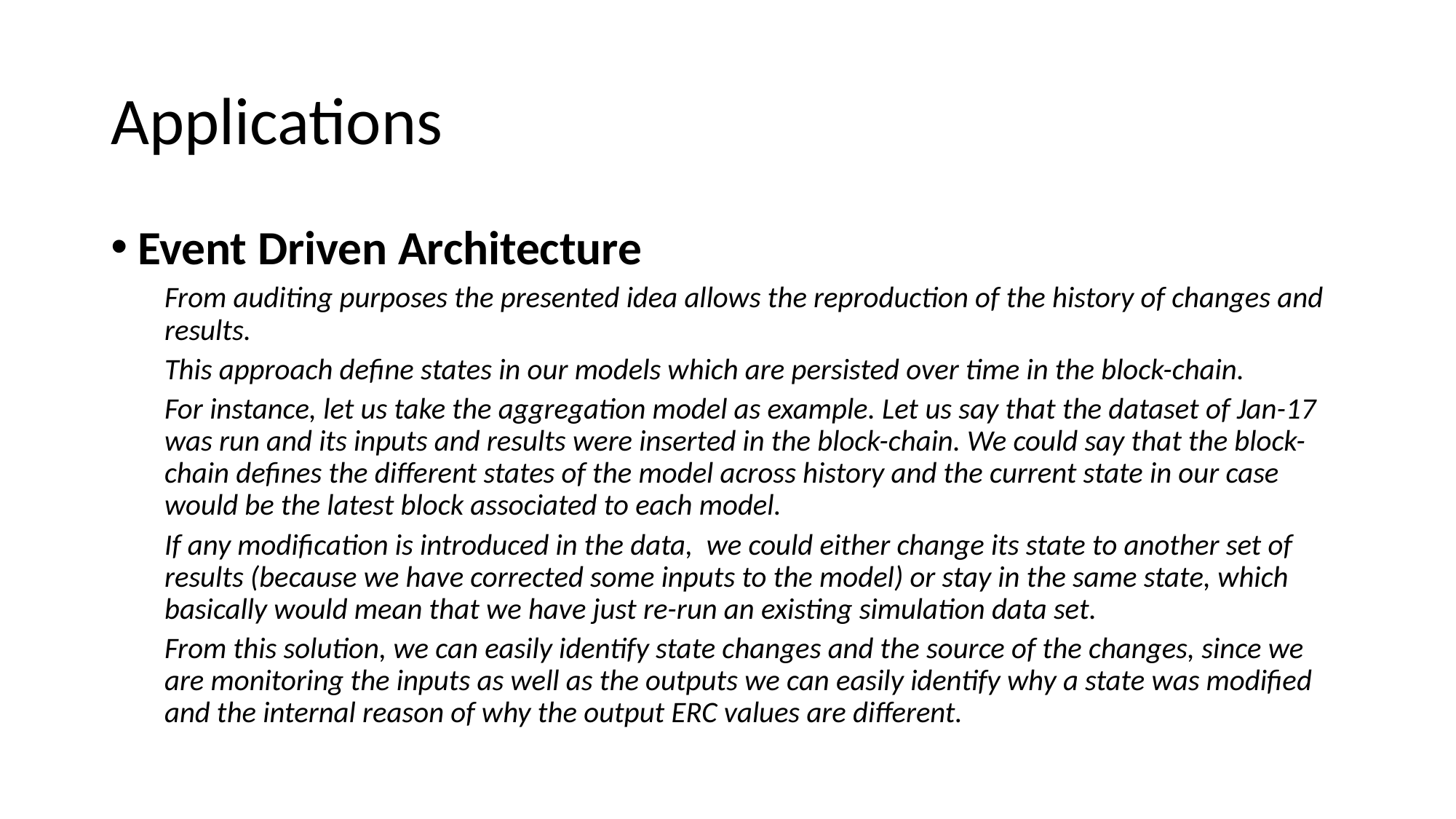

# Applications
Event Driven Architecture
From auditing purposes the presented idea allows the reproduction of the history of changes and results.
This approach define states in our models which are persisted over time in the block-chain.
For instance, let us take the aggregation model as example. Let us say that the dataset of Jan-17 was run and its inputs and results were inserted in the block-chain. We could say that the block-chain defines the different states of the model across history and the current state in our case would be the latest block associated to each model.
If any modification is introduced in the data,  we could either change its state to another set of results (because we have corrected some inputs to the model) or stay in the same state, which basically would mean that we have just re-run an existing simulation data set.
From this solution, we can easily identify state changes and the source of the changes, since we are monitoring the inputs as well as the outputs we can easily identify why a state was modified and the internal reason of why the output ERC values are different.